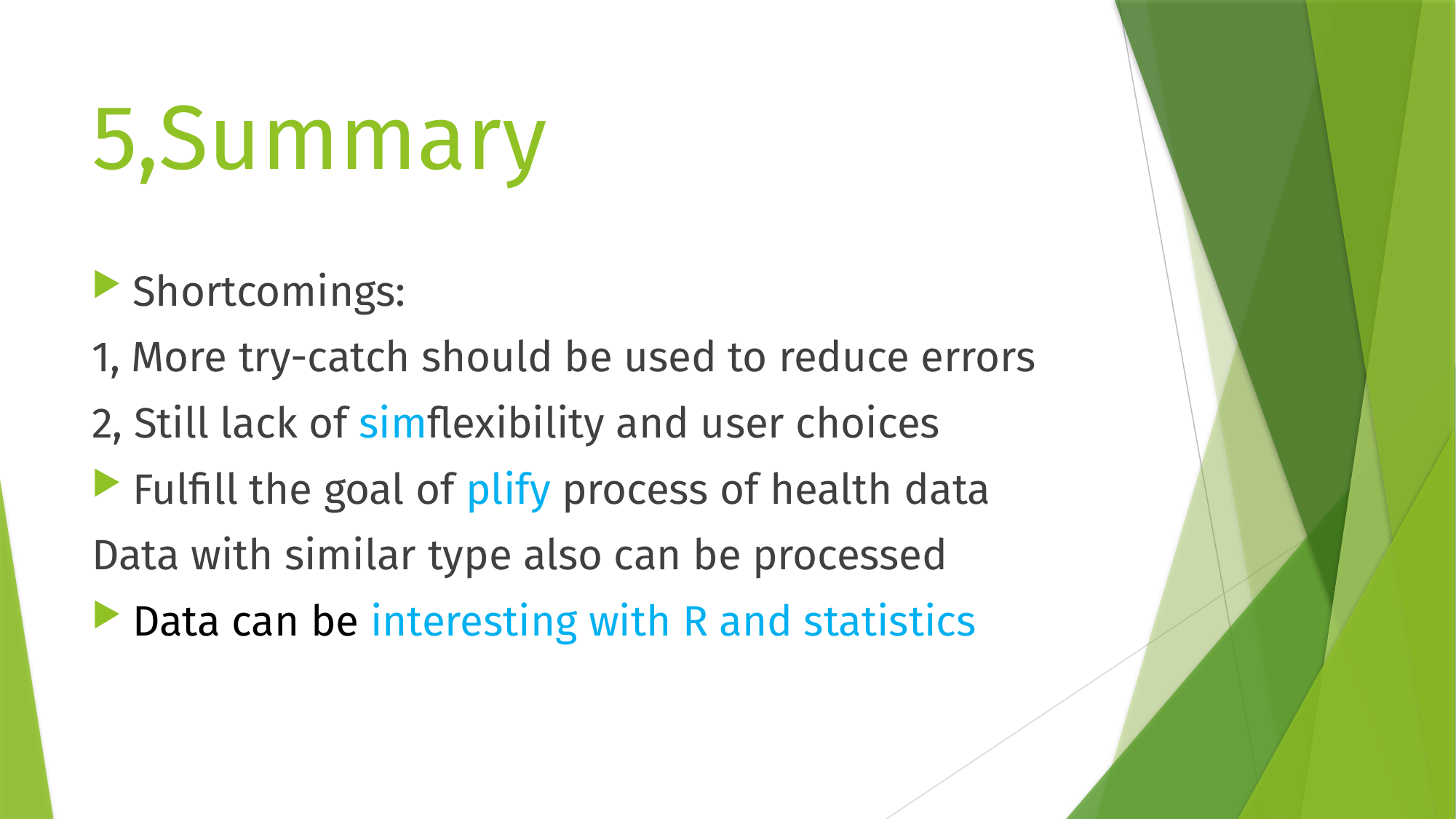

# 5,Summary
Shortcomings:
1, More try-catch should be used to reduce errors
2, Still lack of simflexibility and user choices
Fulfill the goal of plify process of health data
Data with similar type also can be processed
Data can be interesting with R and statistics